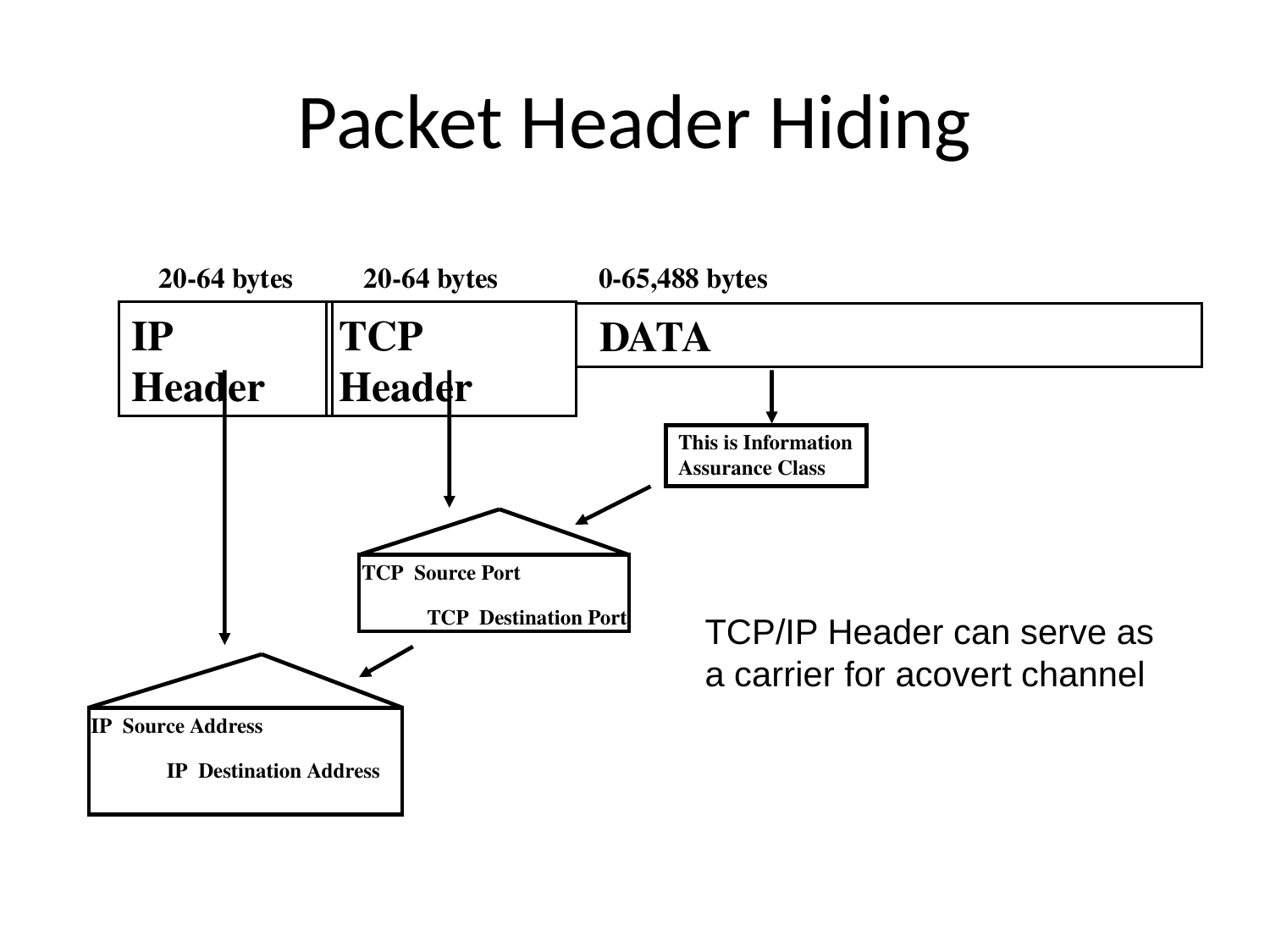

# Packet Header Hiding
20-64 bytes
20-64 bytes
0-65,488 bytes
IP  Header
TCP  Header
 DATA

This is Information
Assurance Class

TCP  Source Port

TCP  Destination Port
	TCP/IP Header can serve as a carrier for acovert channel

IP  Source Address

IP  Destination Address